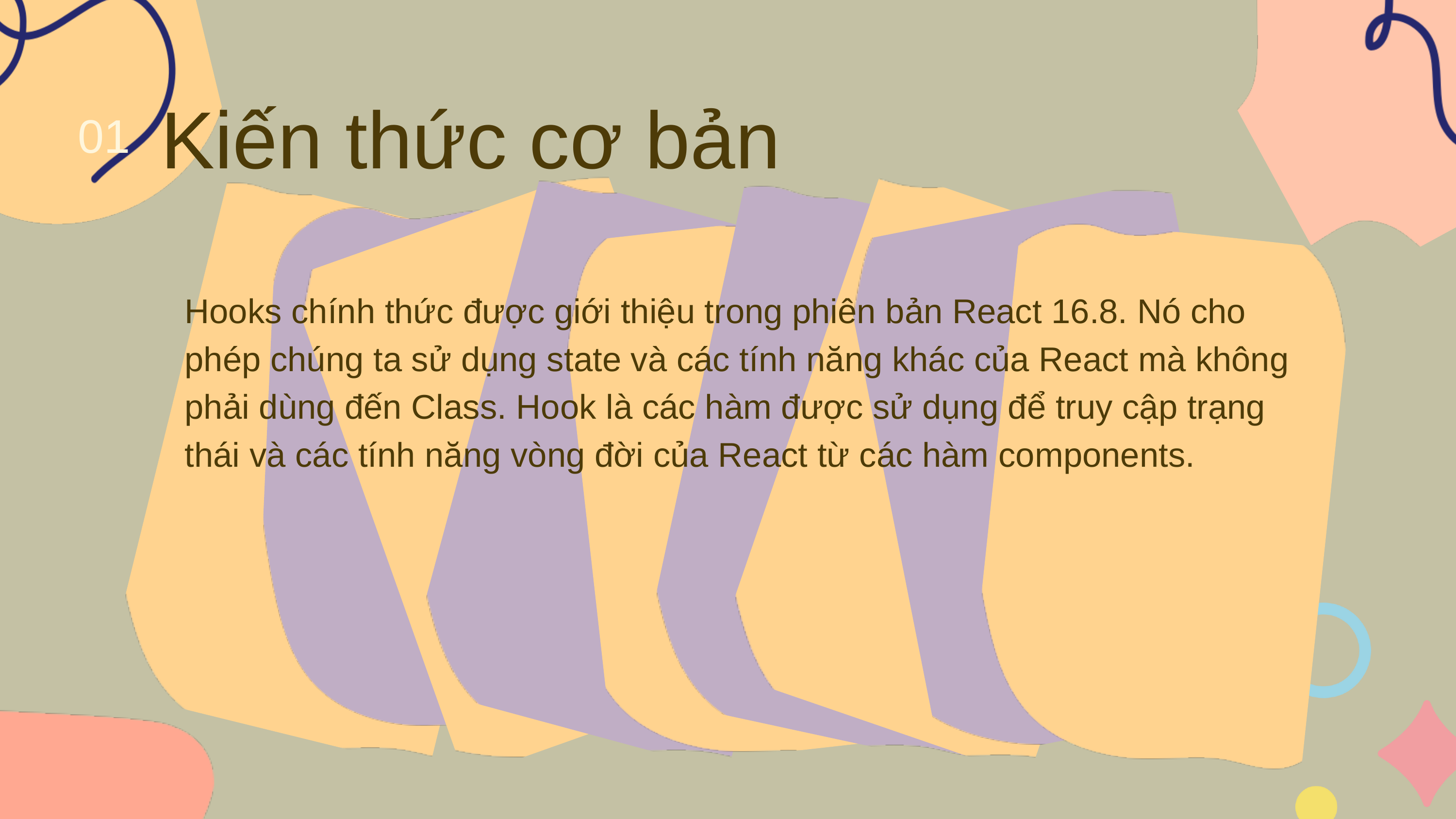

Kiến thức cơ bản
01

Hooks chính thức được giới thiệu trong phiên bản React 16.8. Nó cho phép chúng ta sử dụng state và các tính năng khác của React mà không phải dùng đến Class. Hook là các hàm được sử dụng để truy cập trạng thái và các tính năng vòng đời của React từ các hàm components.